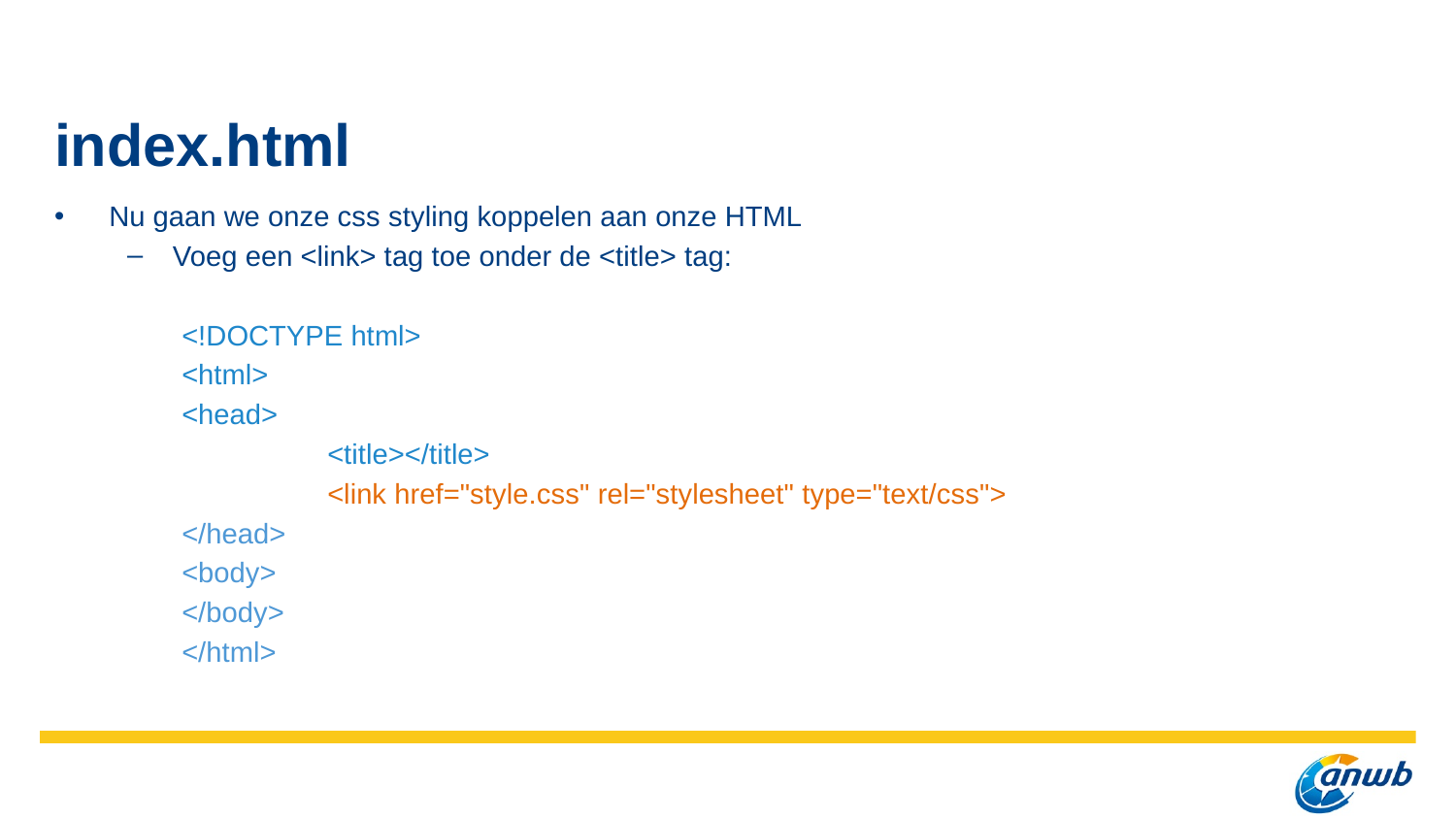

# index.html
Nu gaan we onze css styling koppelen aan onze HTML
Voeg een <link> tag toe onder de <title> tag:

<!DOCTYPE html>
<html>
<head>
	<title></title>
	<link href="style.css" rel="stylesheet" type="text/css">
</head>
<body>
</body>
</html>